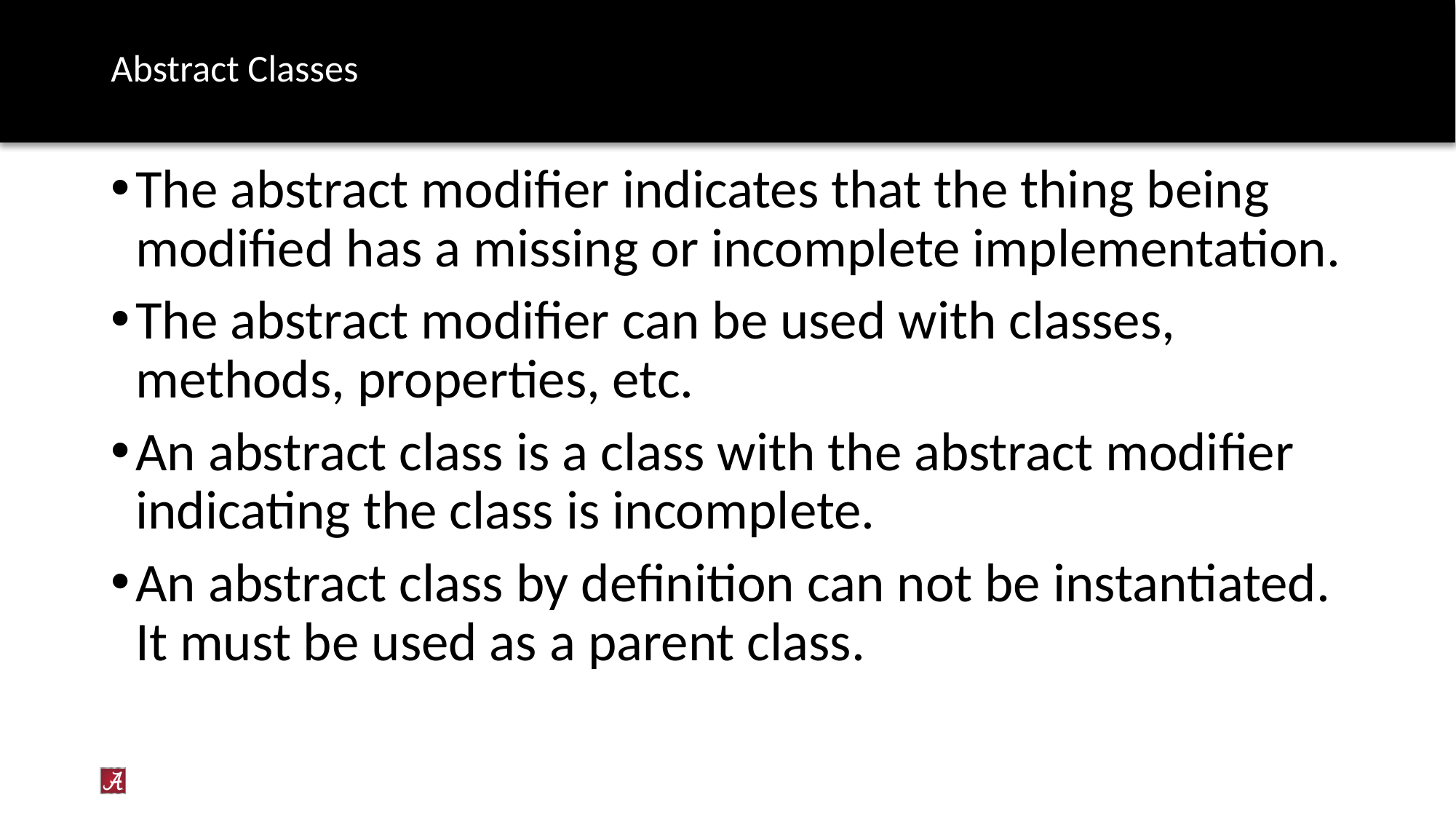

# Abstract Classes
The abstract modifier indicates that the thing being modified has a missing or incomplete implementation.
The abstract modifier can be used with classes, methods, properties, etc.
An abstract class is a class with the abstract modifier indicating the class is incomplete.
An abstract class by definition can not be instantiated.  It must be used as a parent class.